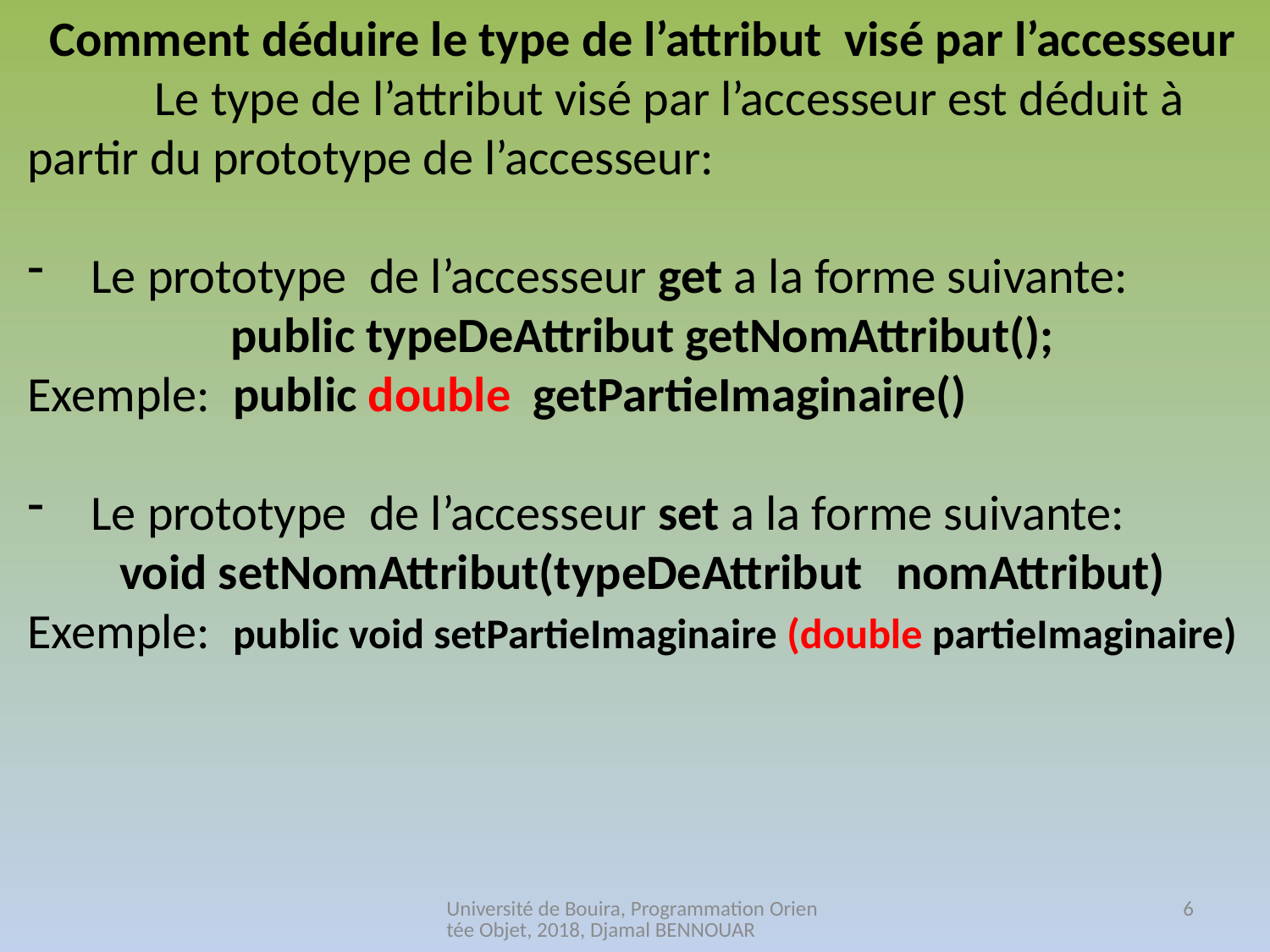

Comment déduire le type de l’attribut  visé par l’accesseur
	Le type de l’attribut visé par l’accesseur est déduit à partir du prototype de l’accesseur:

Le prototype  de l’accesseur get a la forme suivante:
public typeDeAttribut getNomAttribut();
Exemple:  public double  getPartieImaginaire()

Le prototype  de l’accesseur set a la forme suivante:
void setNomAttribut(typeDeAttribut   nomAttribut)
Exemple:  public void setPartieImaginaire (double partieImaginaire)

Université de Bouira, Programmation Orientée Objet, 2018, Djamal BENNOUAR
6